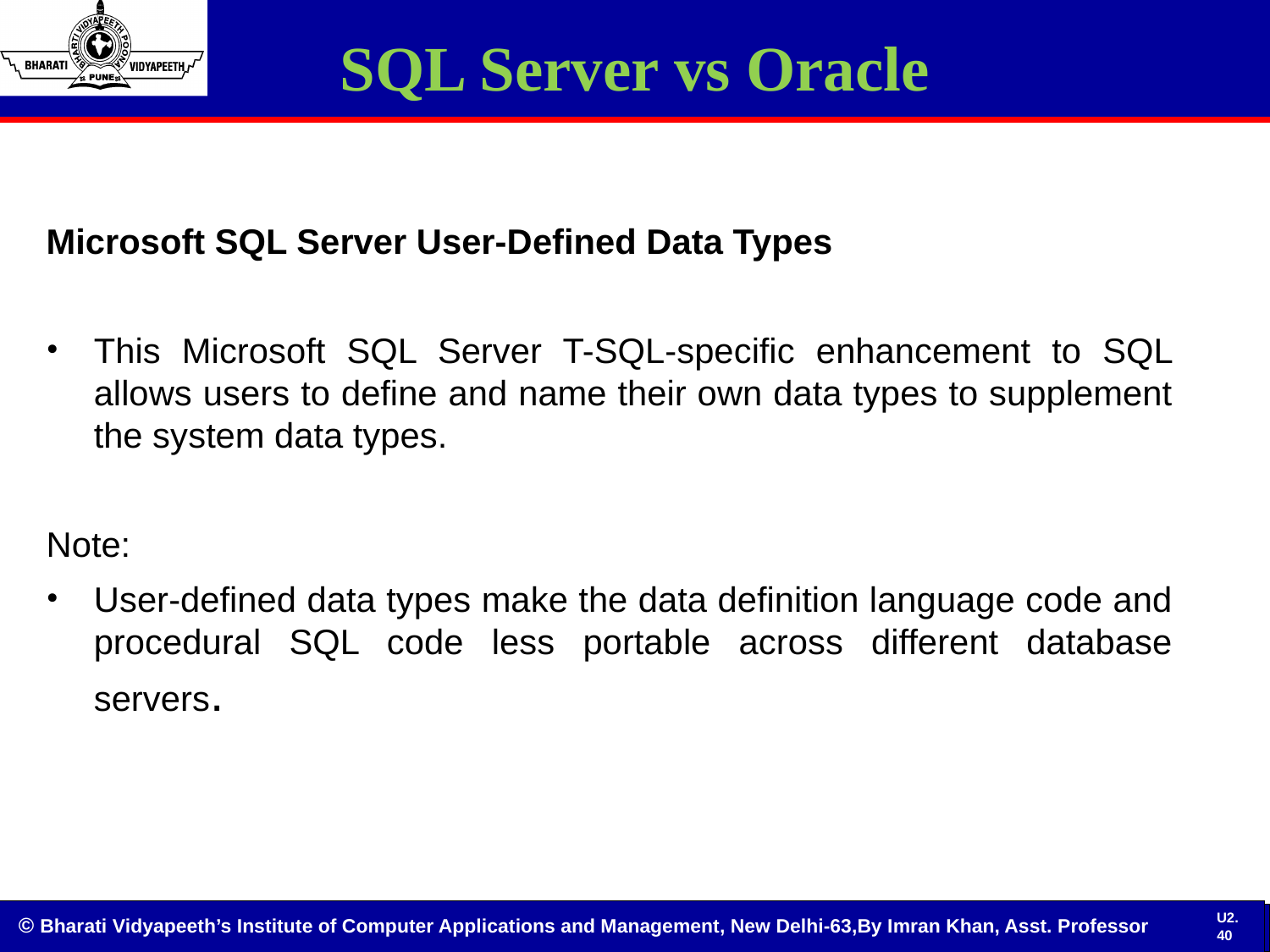

SQL Server vs Oracle
#

Microsoft SQL Server User-Defined Data Types

This Microsoft SQL Server T-SQL-specific enhancement to SQL allows users to define and name their own data types to supplement the system data types.

Note:
User-defined data types make the data definition language code and procedural SQL code less portable across different database servers.